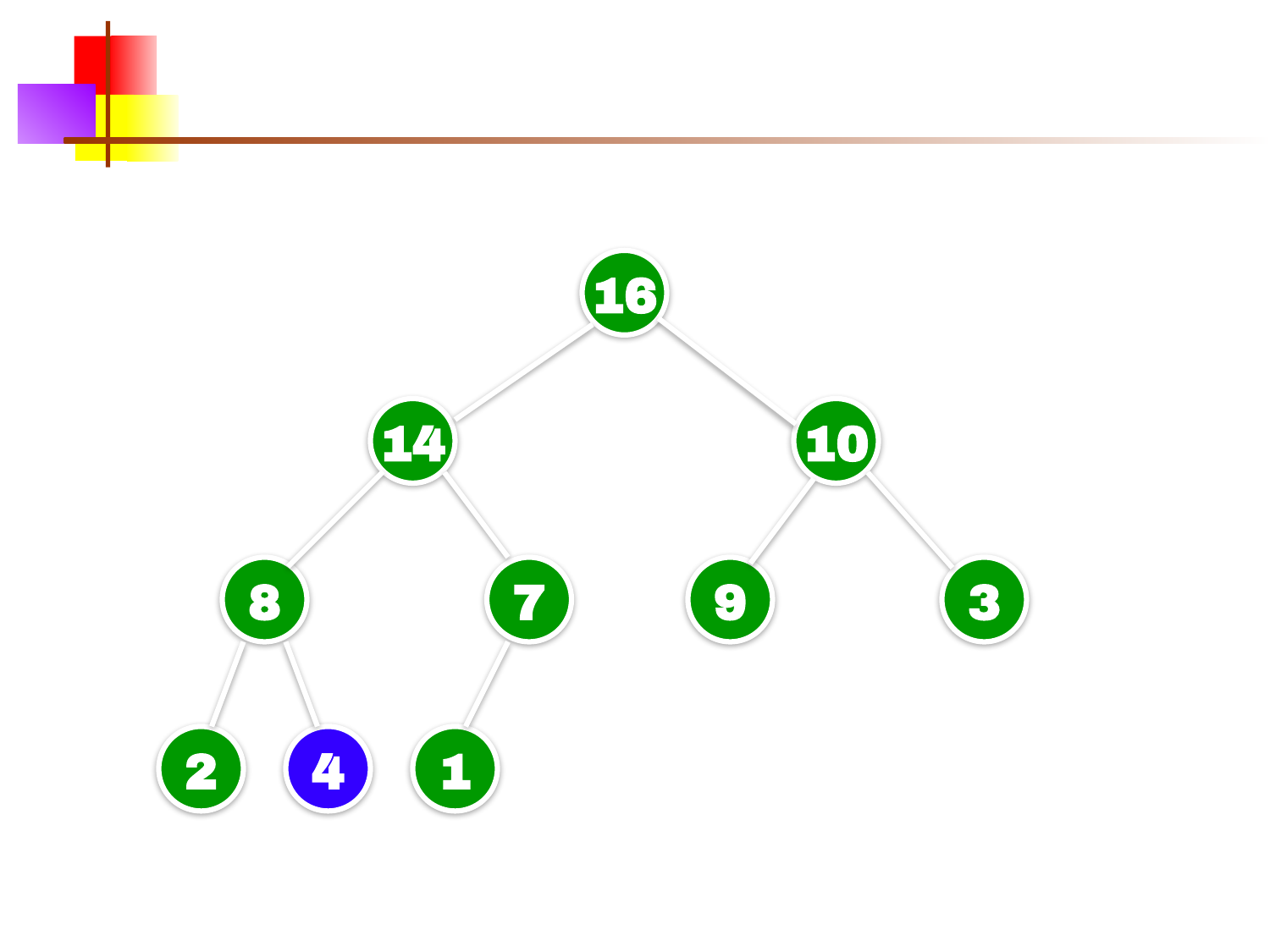

16

14
10

8
7
9
3

2
4
1